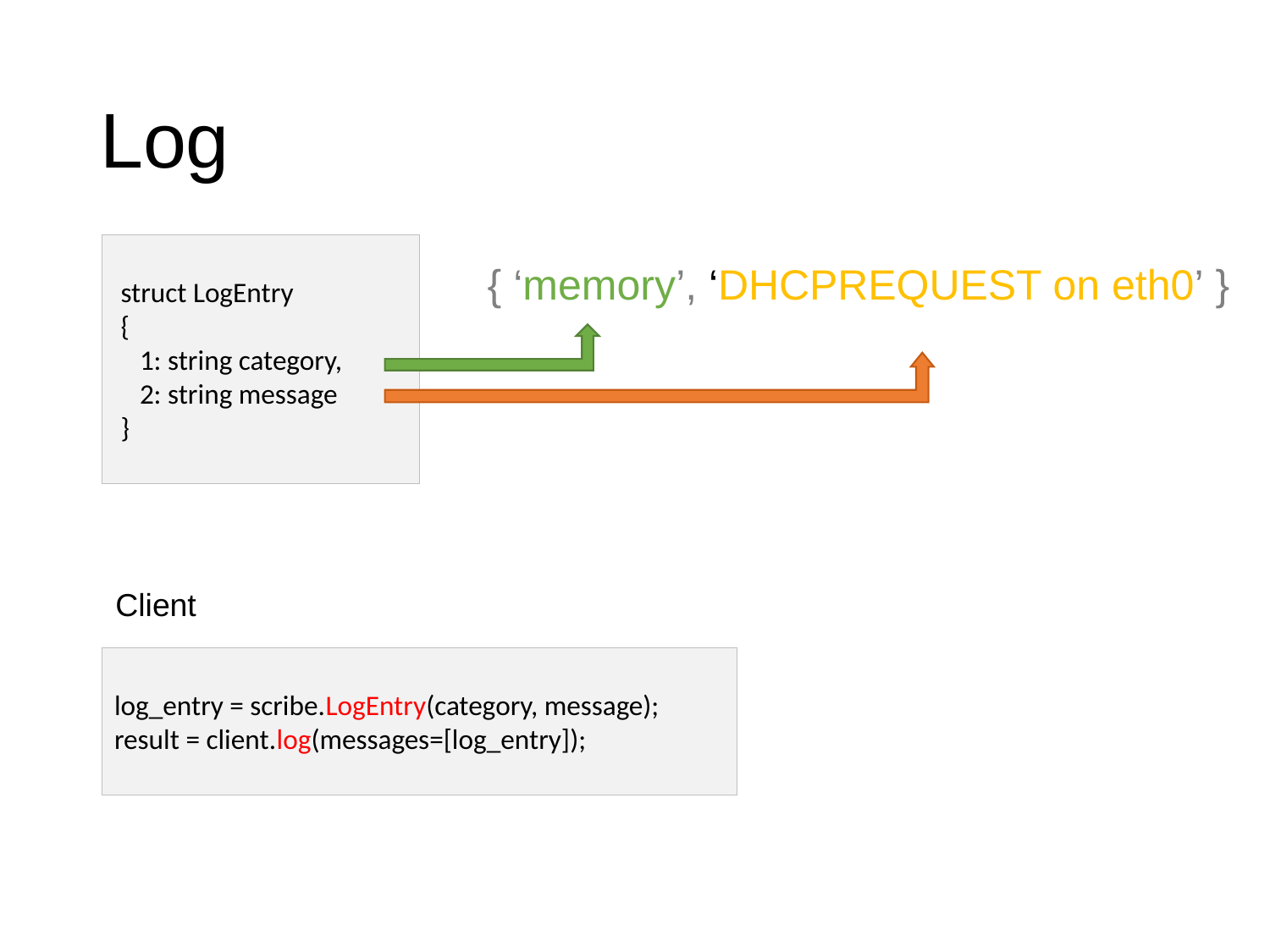

# Log

 struct LogEntry
 {
    1: string category,
    2: string message
 }

{ ‘memory’, ‘DHCPREQUEST on eth0’ }

Client

log_entry = scribe.LogEntry(category, message);
result = client.log(messages=[log_entry]);